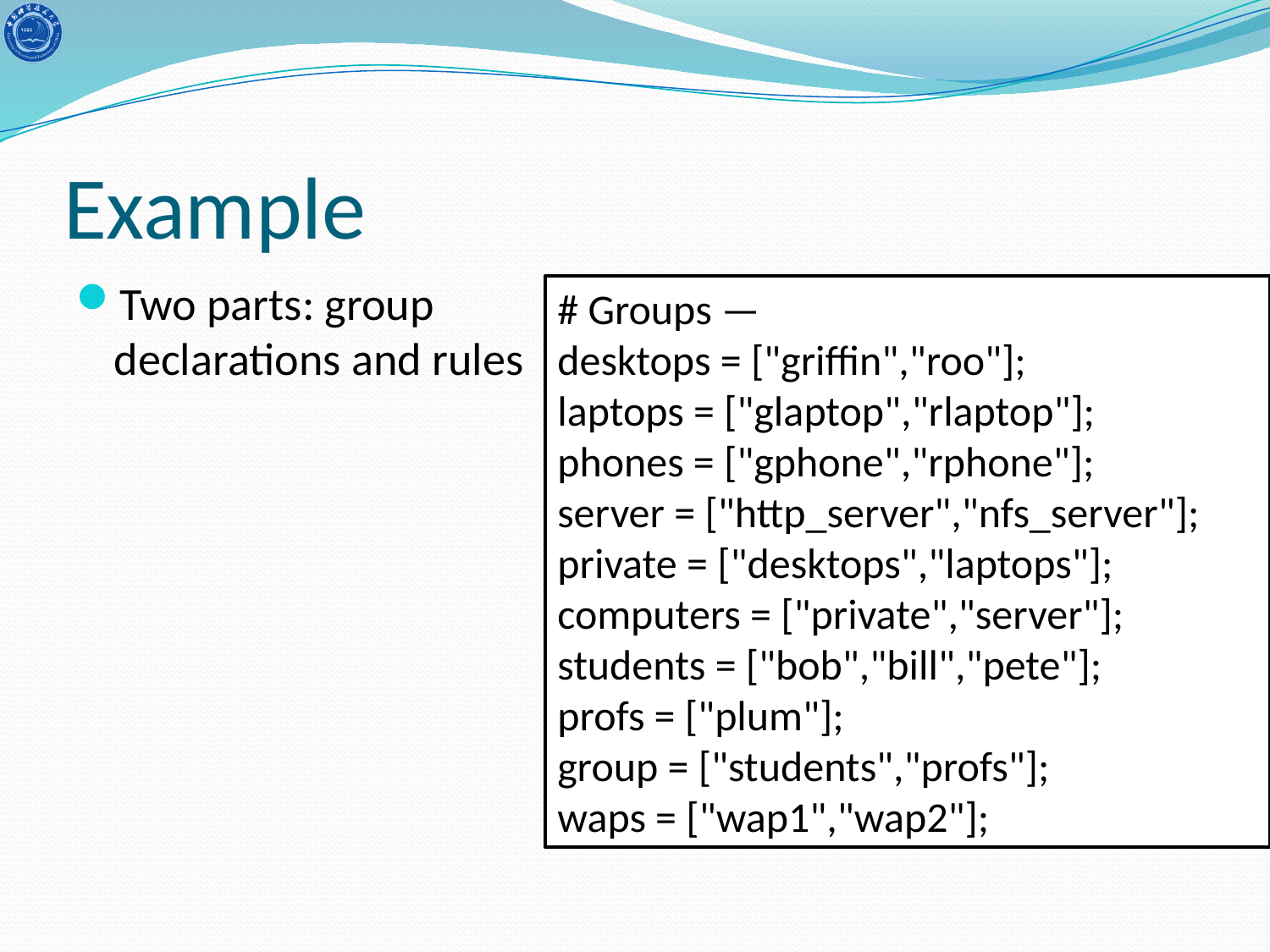

# Example
Two parts: group
declarations and rules
# Groups —
desktops = ["griffin","roo"];
laptops = ["glaptop","rlaptop"];
phones = ["gphone","rphone"];
server = ["http_server","nfs_server"];
private = ["desktops","laptops"];
computers = ["private","server"];
students = ["bob","bill","pete"];
profs = ["plum"];
group = ["students","profs"];
waps = ["wap1","wap2"];